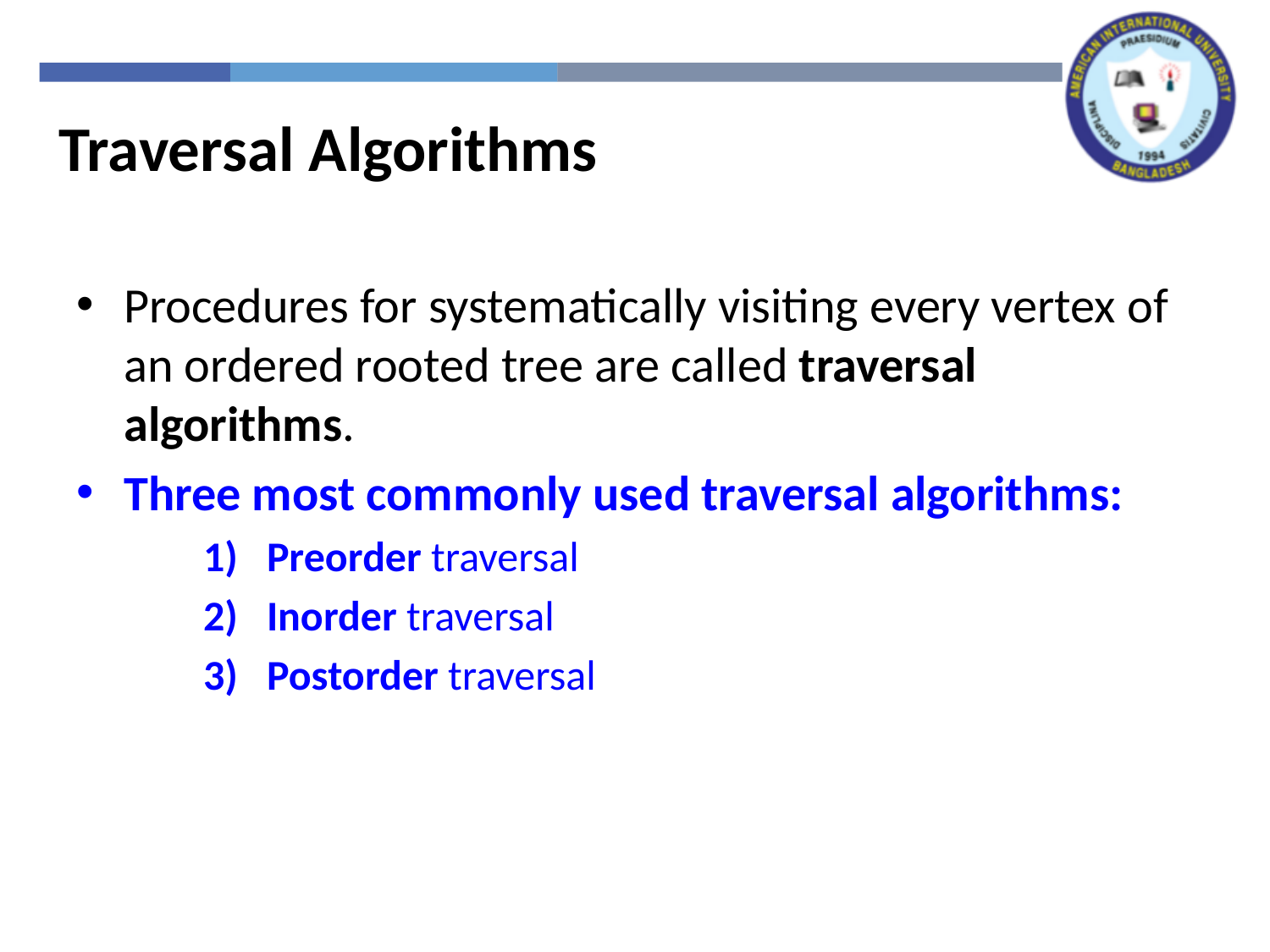

Traversal Algorithms
Procedures for systematically visiting every vertex of an ordered rooted tree are called traversal algorithms.
Three most commonly used traversal algorithms:
Preorder traversal
Inorder traversal
Postorder traversal